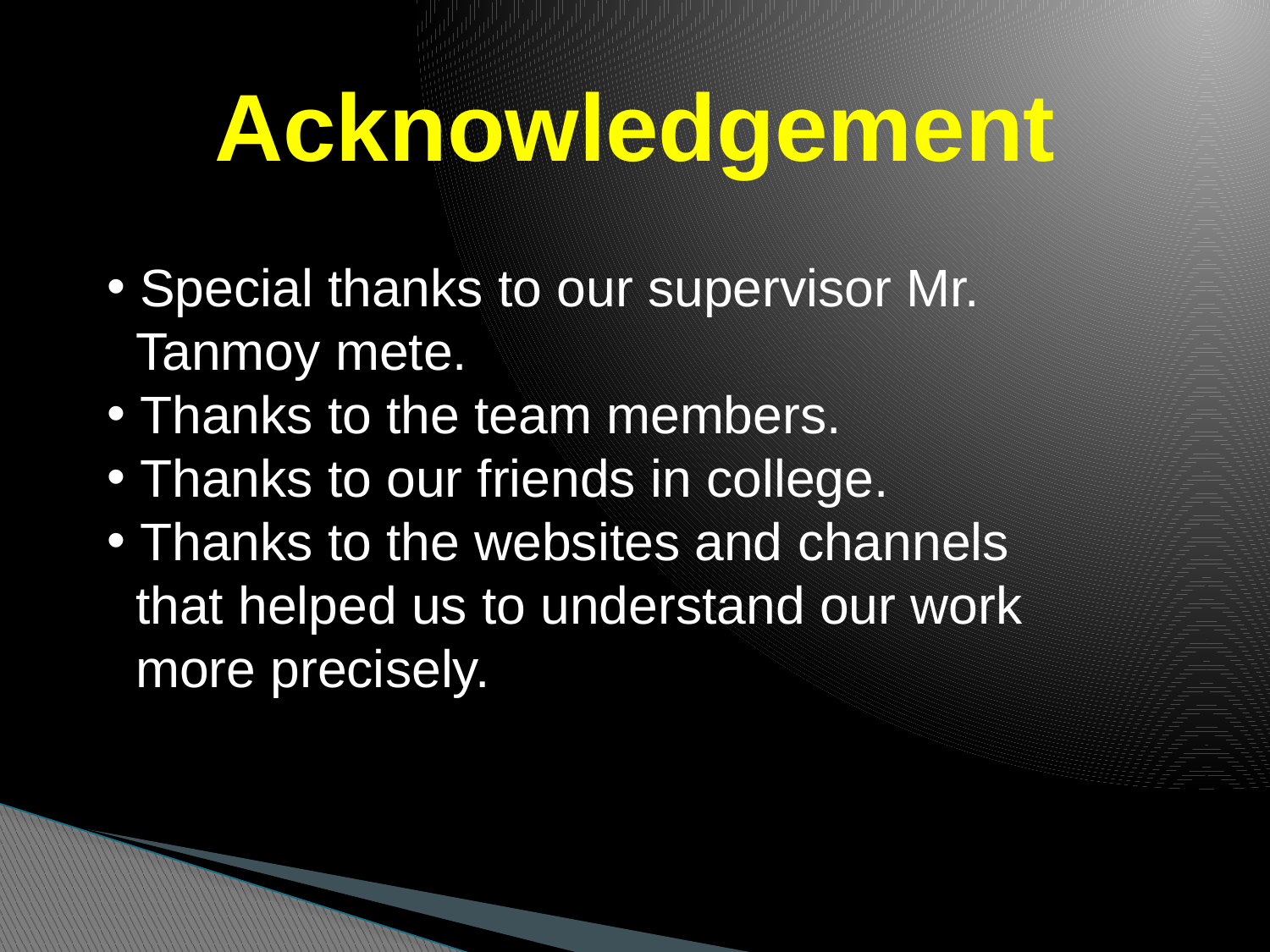

# Acknowledgement
 Special thanks to our supervisor Mr.
  Tanmoy mete.
 Thanks to the team members.
 Thanks to our friends in college.
 Thanks to the websites and channels
  that helped us to understand our work
  more precisely.